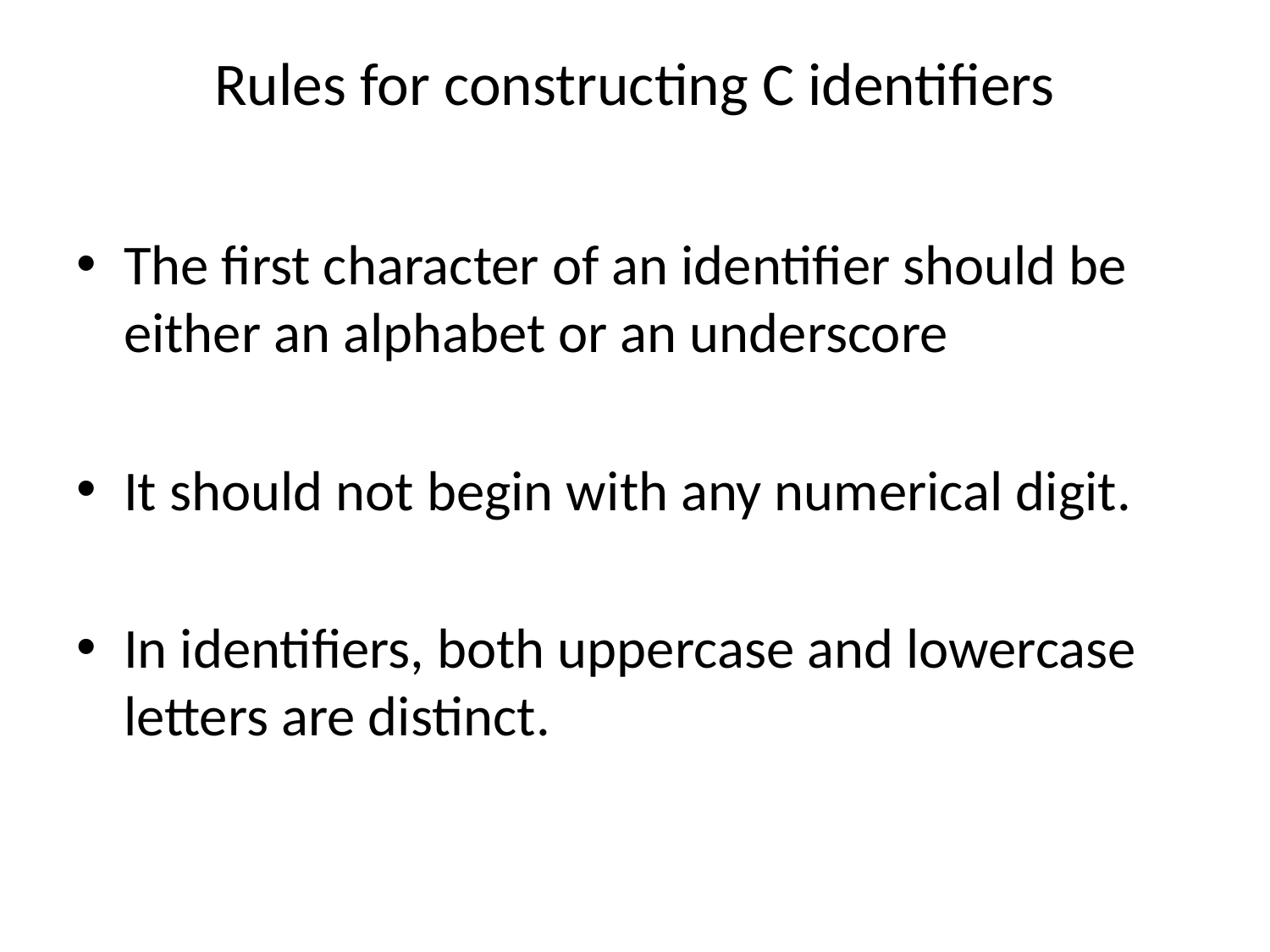

# Rules for constructing C identifiers
The first character of an identifier should be either an alphabet or an underscore

It should not begin with any numerical digit.

In identifiers, both uppercase and lowercase letters are distinct.